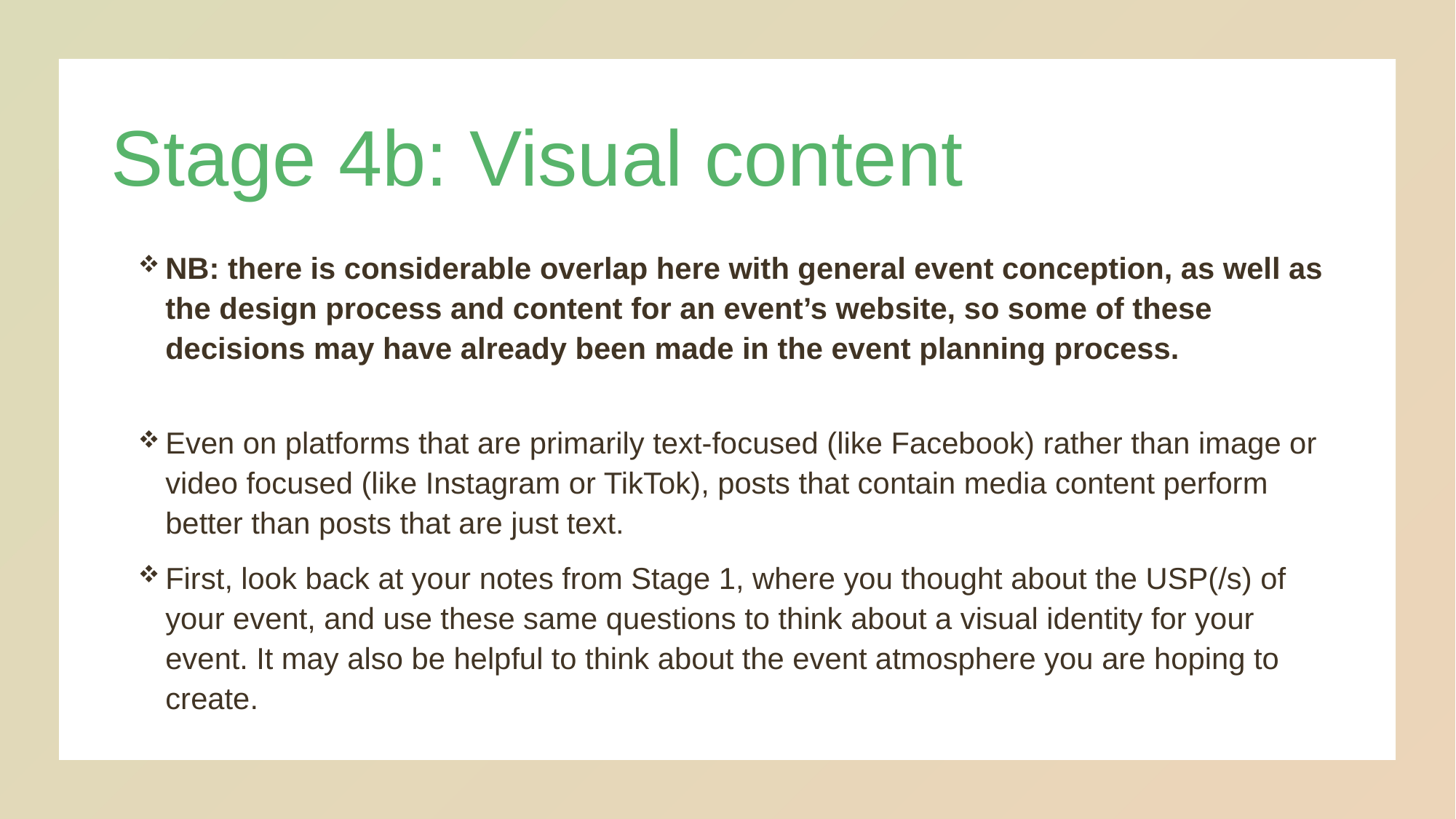

Stage 4b: Visual content
NB: there is considerable overlap here with general event conception, as well as the design process and content for an event’s website, so some of these decisions may have already been made in the event planning process.
Even on platforms that are primarily text-focused (like Facebook) rather than image or video focused (like Instagram or TikTok), posts that contain media content perform better than posts that are just text.
First, look back at your notes from Stage 1, where you thought about the USP(/s) of your event, and use these same questions to think about a visual identity for your event. It may also be helpful to think about the event atmosphere you are hoping to create.